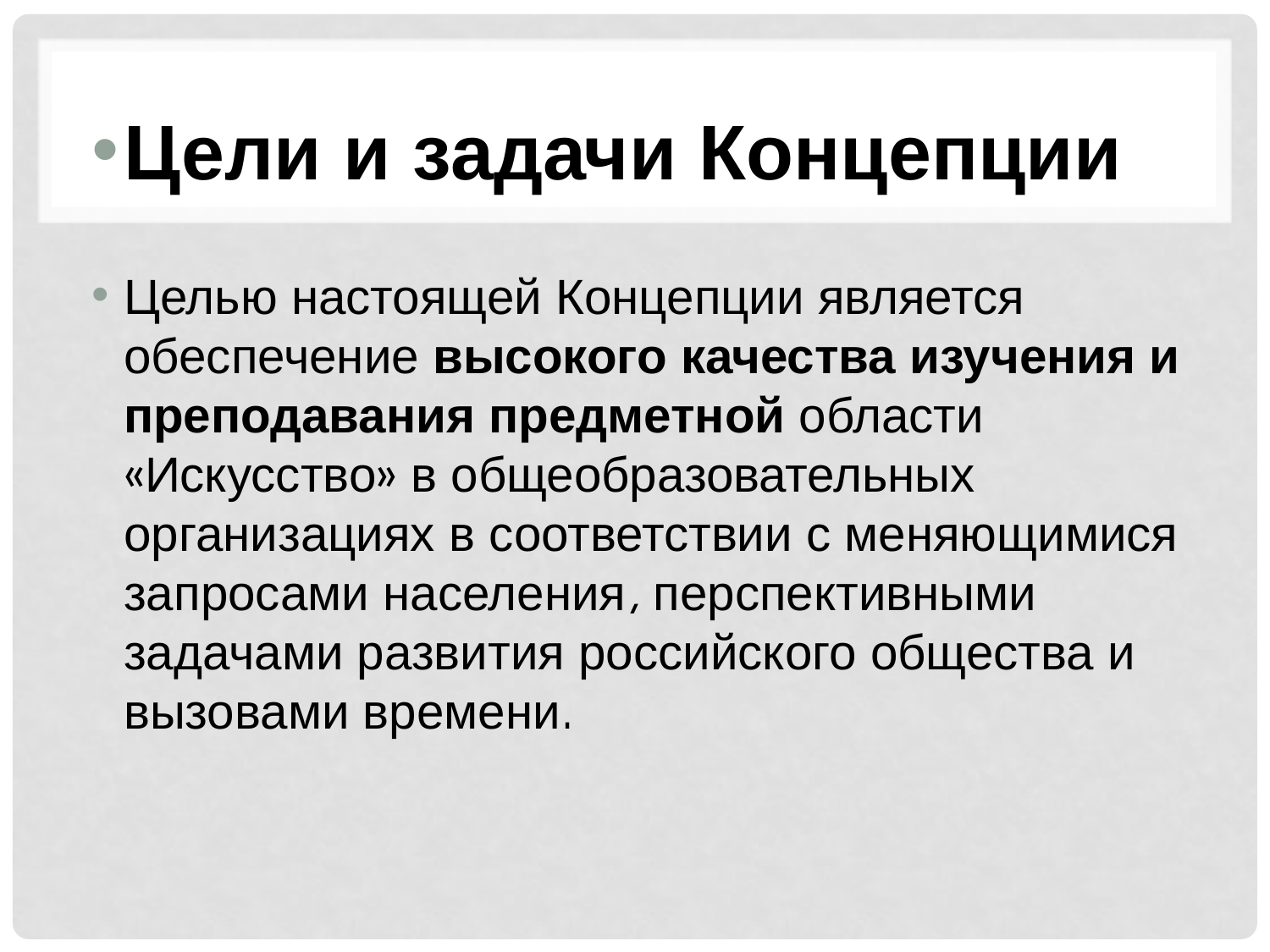

#
Цели и задачи Концепции

Целью настоящей Концепции является обеспечение высокого качества изучения и преподавания предметной области «Искусство» в общеобразовательных организациях в соответствии с меняющимися запросами населения, перспективными задачами развития российского общества и вызовами времени.